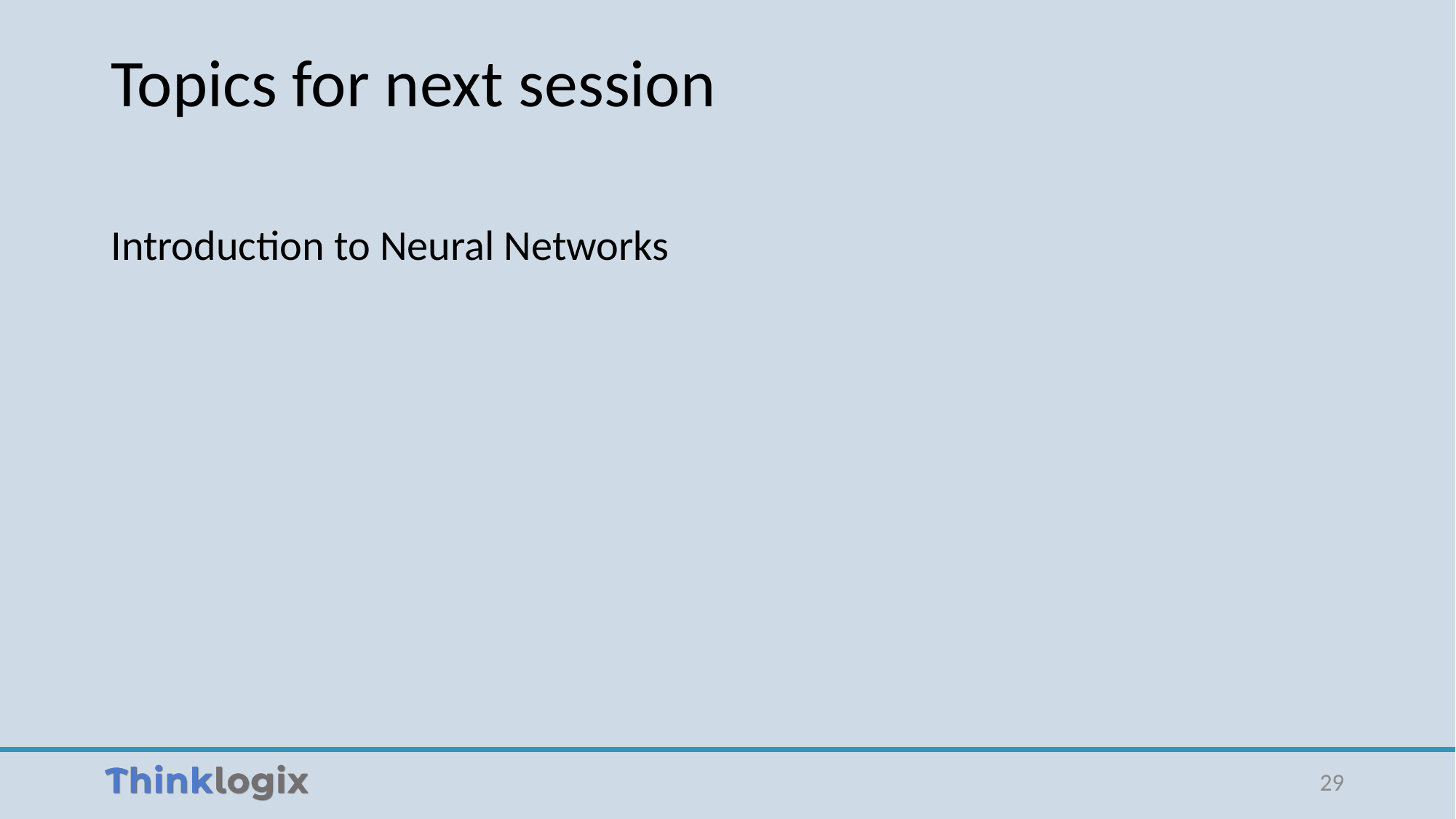

# Topics for next session
Introduction to Neural Networks
29